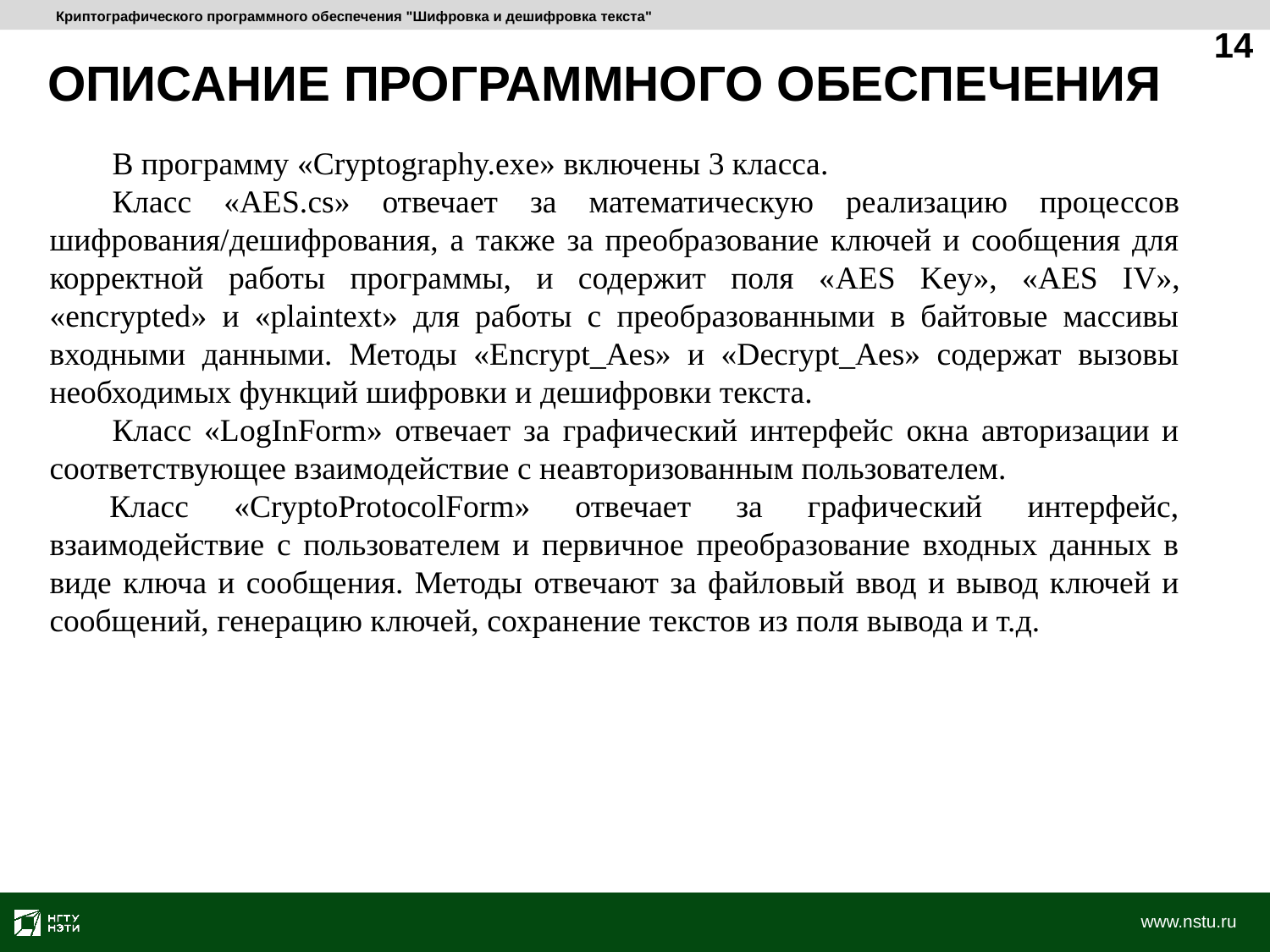

Криптографического программного обеспечения "Шифровка и дешифровка текста"

14
# ОПИСАНИЕ ПРОГРАММНОГО ОБЕСПЕЧЕНИЯ
В программу «Cryptography.exe» включены 3 класса.
Класс «AES.cs» отвечает за математическую реализацию процессов шифрования/дешифрования, а также за преобразование ключей и сообщения для корректной работы программы, и содержит поля «AES Key», «AES IV», «encrypted» и «plaintext» для работы с преобразованными в байтовые массивы входными данными. Методы «Encrypt_Aes» и «Decrypt_Aes» содержат вызовы необходимых функций шифровки и дешифровки текста.
Класс «LogInForm» отвечает за графический интерфейс окна авторизации и соответствующее взаимодействие с неавторизованным пользователем.
Класс «CryptoProtocolForm» отвечает за графический интерфейс, взаимодействие с пользователем и первичное преобразование входных данных в виде ключа и сообщения. Методы отвечают за файловый ввод и вывод ключей и сообщений, генерацию ключей, сохранение текстов из поля вывода и т.д.